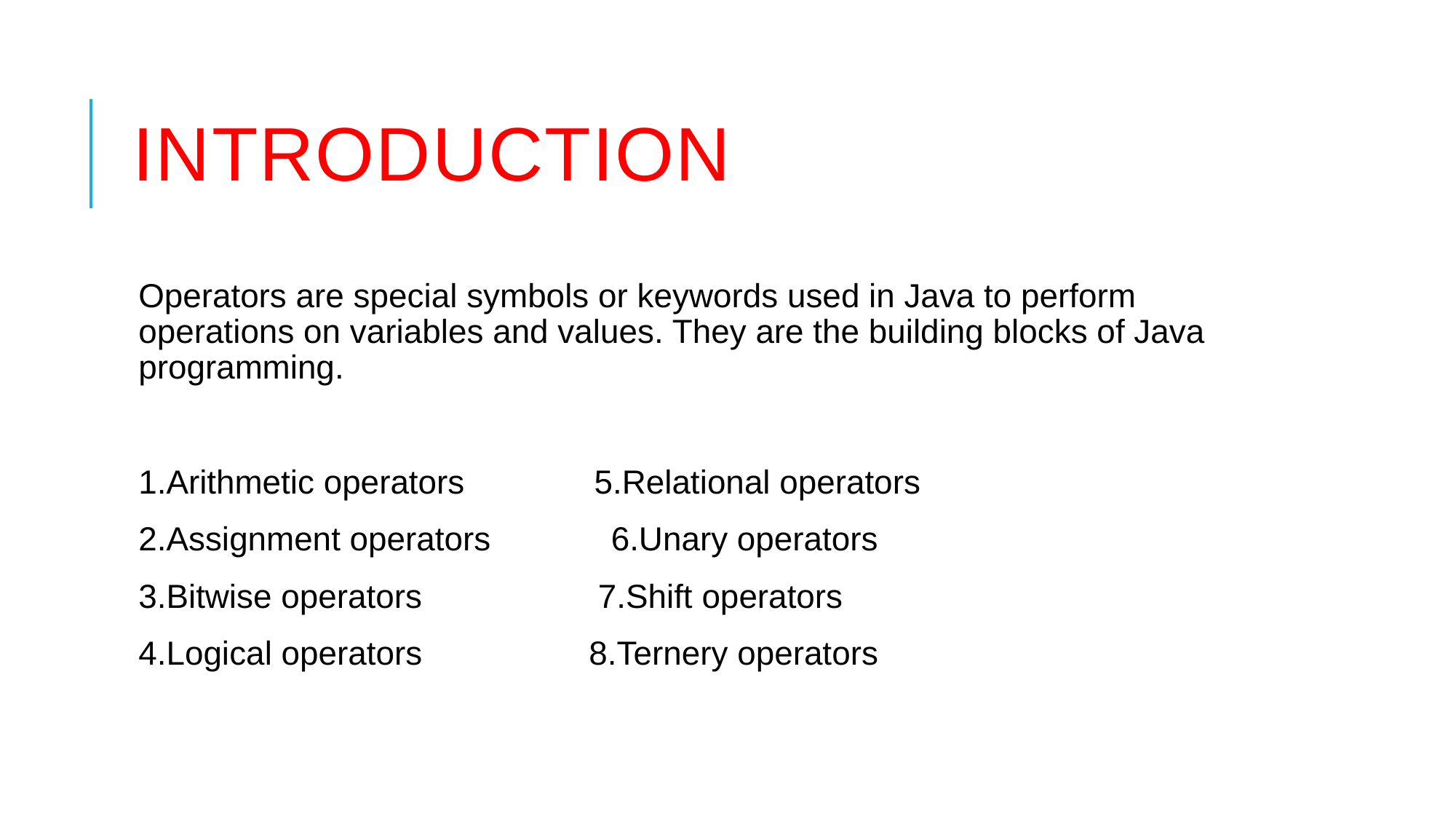

# Introduction
Operators are special symbols or keywords used in Java to perform operations on variables and values. They are the building blocks of Java programming.

1.Arithmetic operators              5.Relational operators
2.Assignment operators             6.Unary operators
3.Bitwise operators                   7.Shift operators
4.Logical operators                  8.Ternery operators